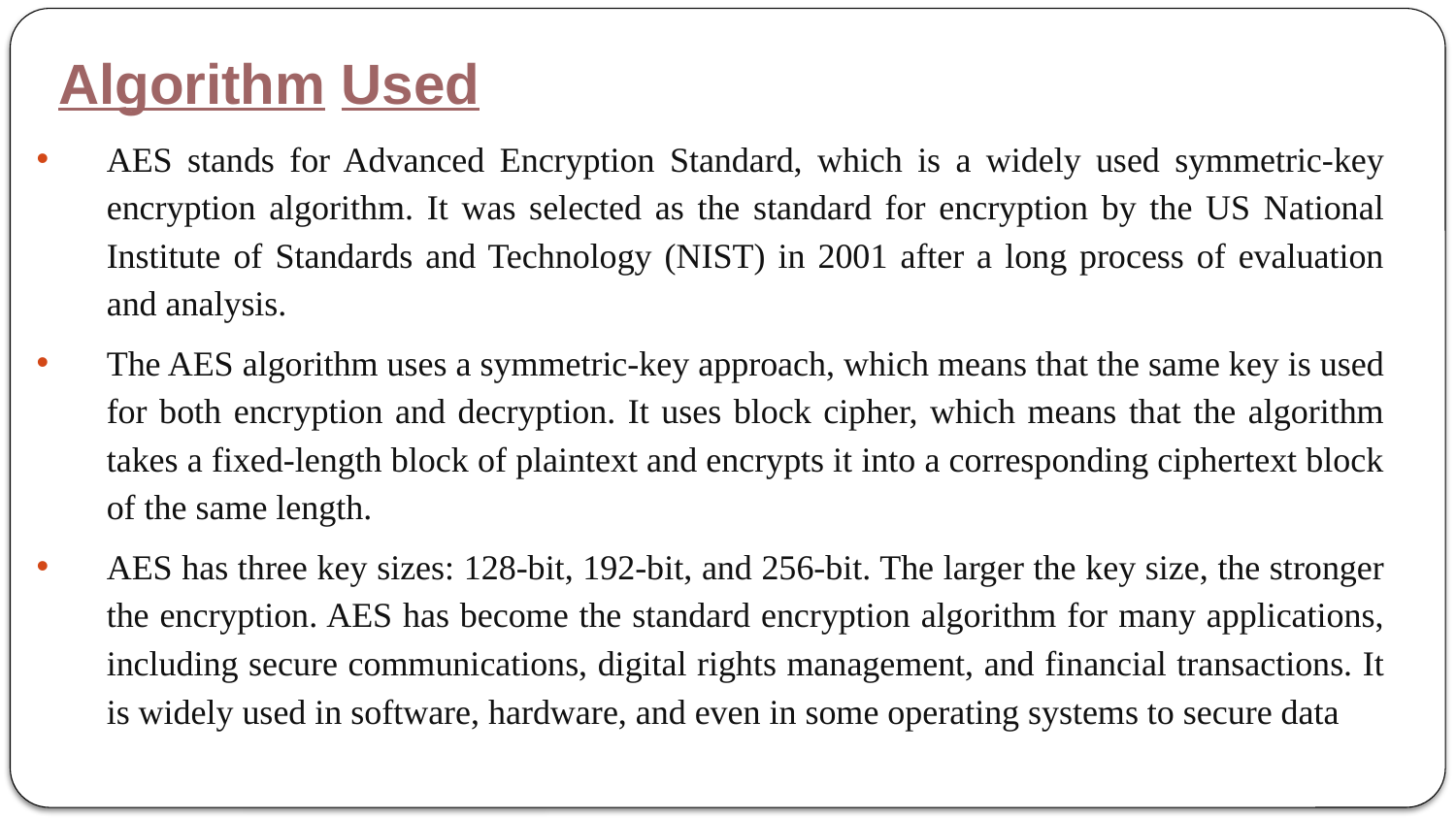

# Algorithm Used
AES stands for Advanced Encryption Standard, which is a widely used symmetric-key encryption algorithm. It was selected as the standard for encryption by the US National Institute of Standards and Technology (NIST) in 2001 after a long process of evaluation and analysis.
The AES algorithm uses a symmetric-key approach, which means that the same key is used for both encryption and decryption. It uses block cipher, which means that the algorithm takes a fixed-length block of plaintext and encrypts it into a corresponding ciphertext block of the same length.
AES has three key sizes: 128-bit, 192-bit, and 256-bit. The larger the key size, the stronger the encryption. AES has become the standard encryption algorithm for many applications, including secure communications, digital rights management, and financial transactions. It is widely used in software, hardware, and even in some operating systems to secure data